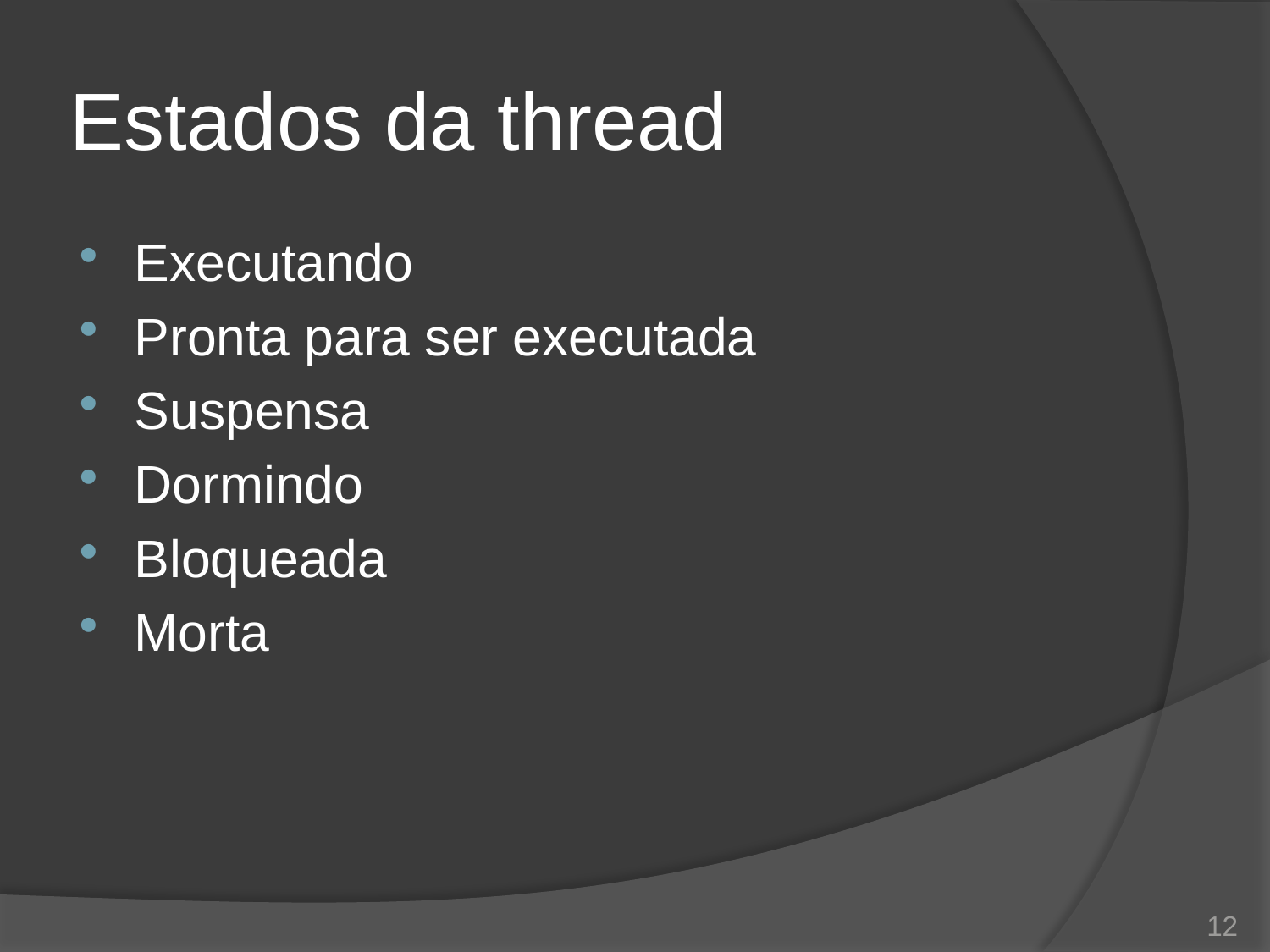

# Estados da thread
Executando
Pronta para ser executada
Suspensa
Dormindo
Bloqueada
Morta
12